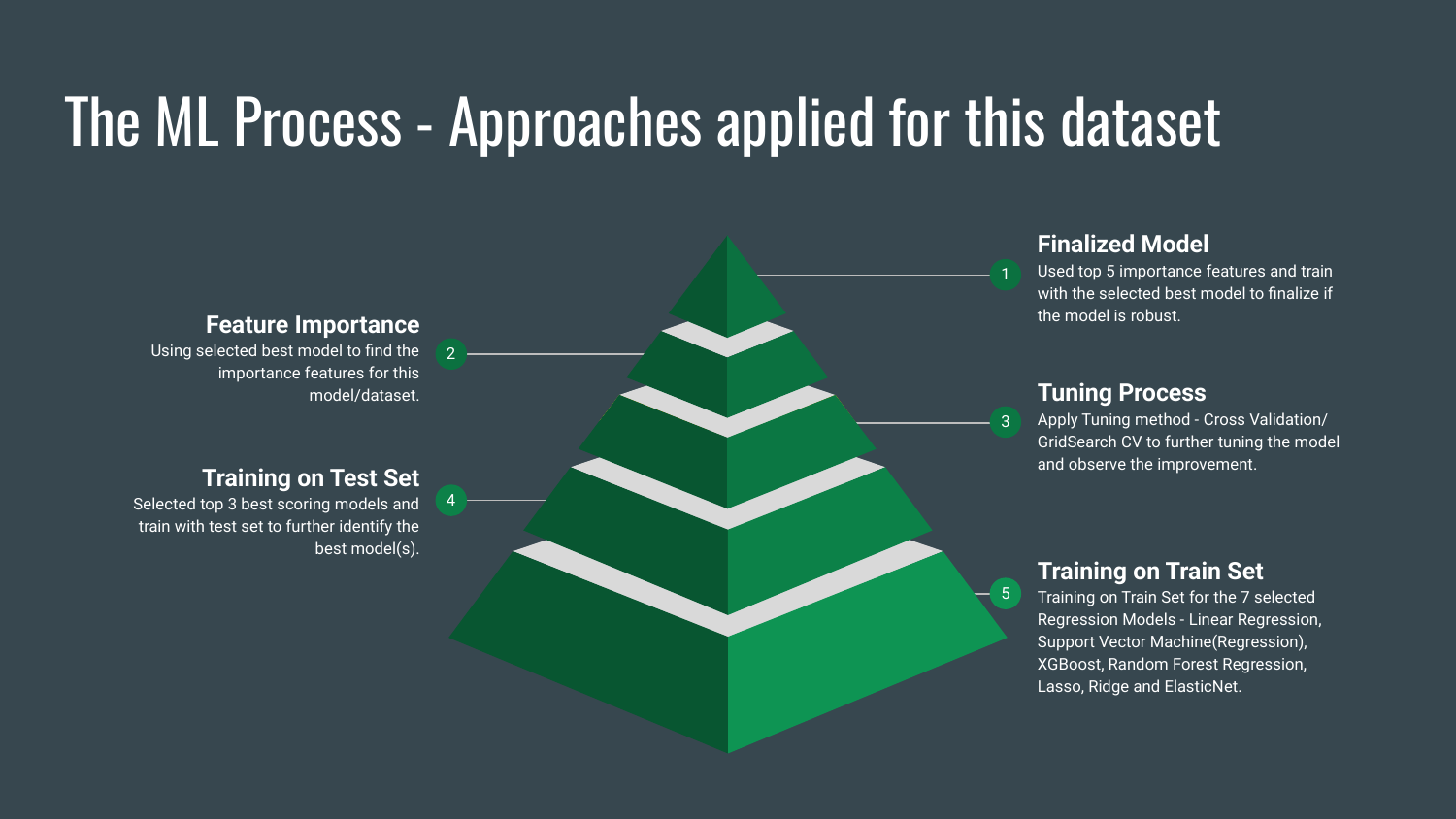

# The ML Process - Approaches applied for this dataset
Finalized Model
Used top 5 importance features and train with the selected best model to finalize if the model is robust.
1

Feature Importance
Using selected best model to find the importance features for this model/dataset.
2

Tuning Process
Apply Tuning method - Cross Validation/ GridSearch CV to further tuning the model and observe the improvement.
3

Training on Test Set
Selected top 3 best scoring models and train with test set to further identify the best model(s).
4

Training on Train Set
Training on Train Set for the 7 selected Regression Models - Linear Regression, Support Vector Machine(Regression), XGBoost, Random Forest Regression, Lasso, Ridge and ElasticNet.
5